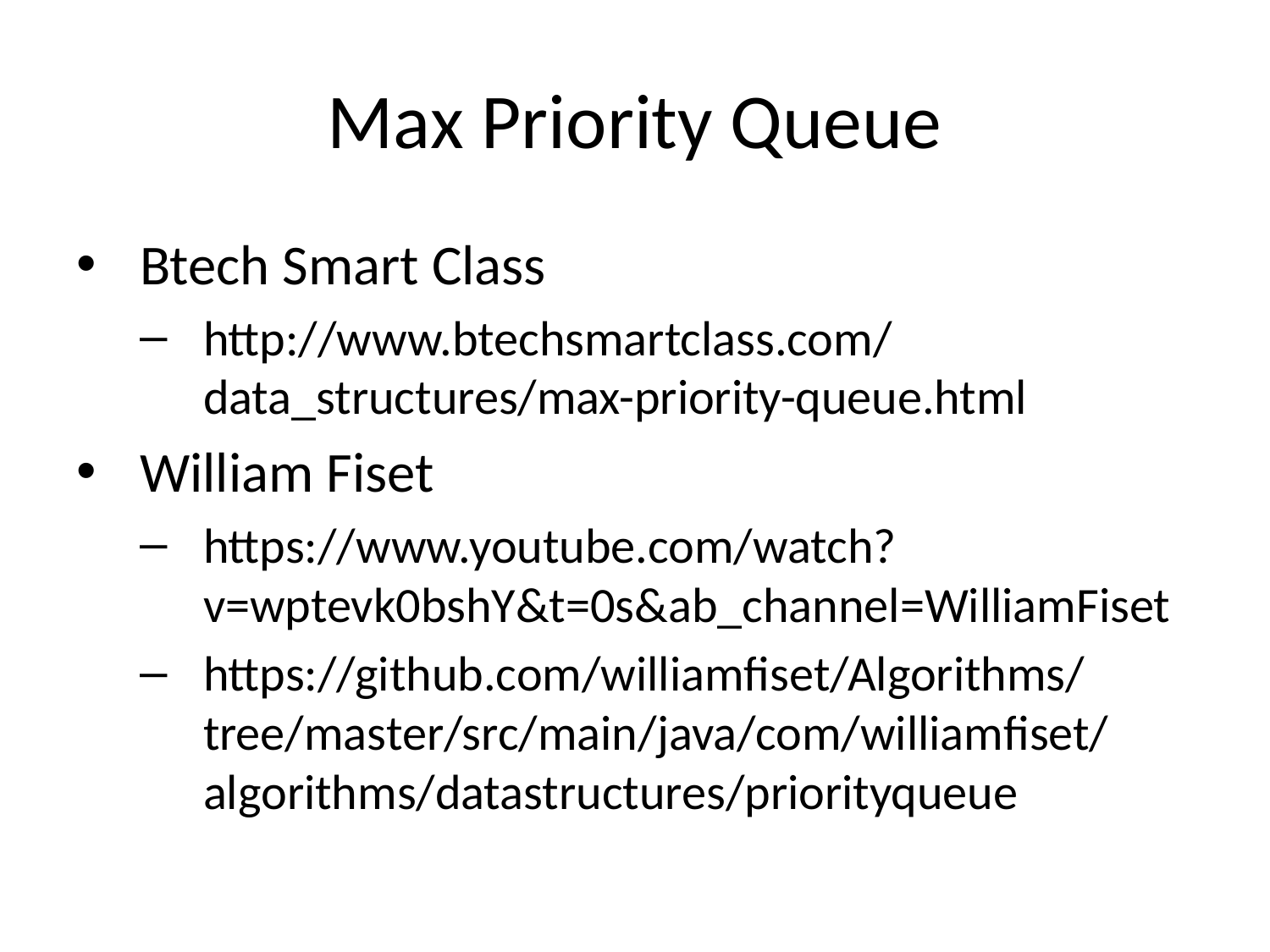

# Max Priority Queue
Btech Smart Class
http://www.btechsmartclass.com/data_structures/max-priority-queue.html
William Fiset
https://www.youtube.com/watch?v=wptevk0bshY&t=0s&ab_channel=WilliamFiset
https://github.com/williamfiset/Algorithms/tree/master/src/main/java/com/williamfiset/algorithms/datastructures/priorityqueue